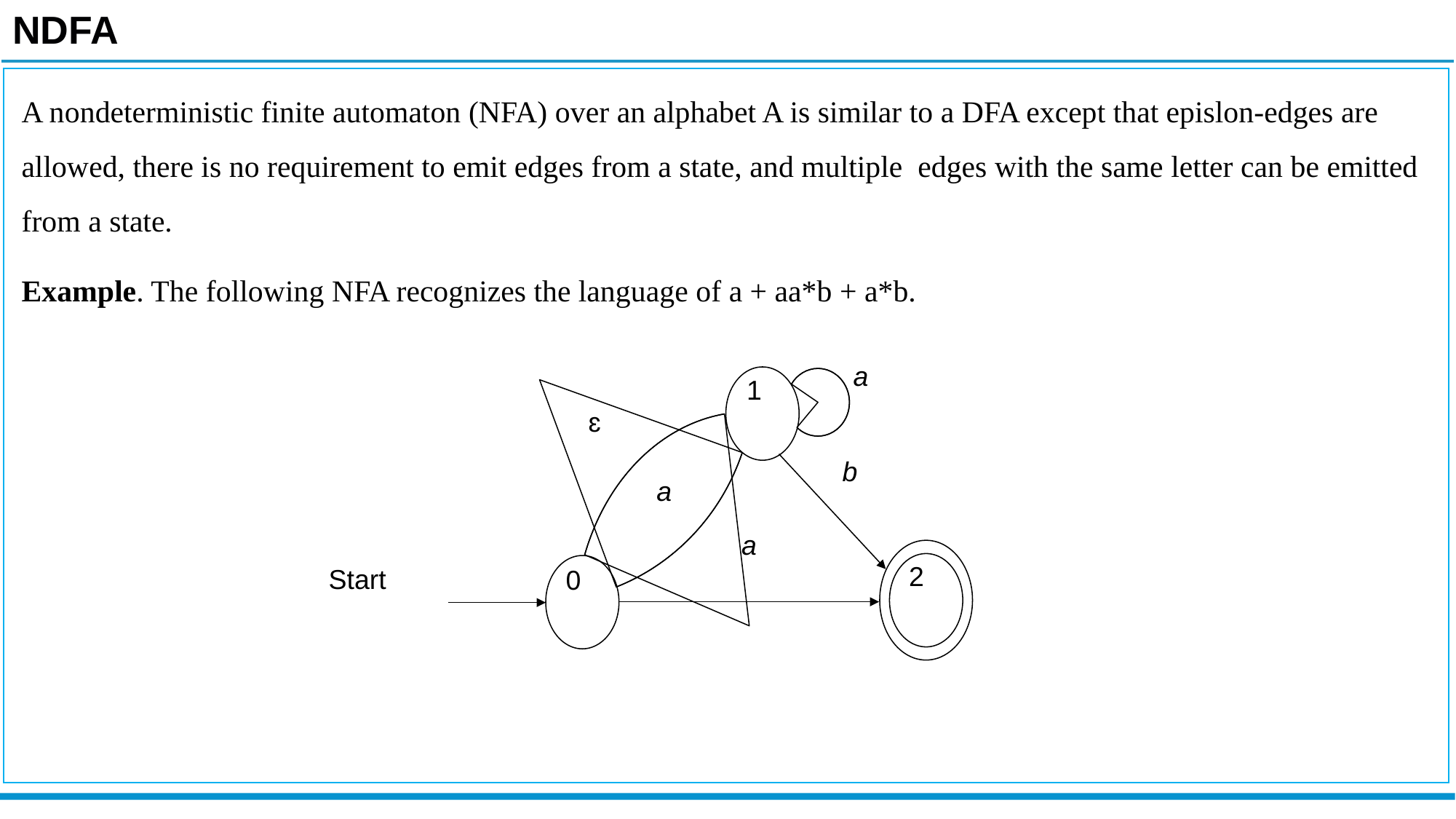

NDFA

A nondeterministic finite automaton (NFA) over an alphabet A is similar to a DFA except that epislon-edges are allowed, there is no requirement to emit edges from a state, and multiple  edges with the same letter can be emitted from a state.
Example. The following NFA recognizes the language of a + aa*b + a*b.

a

1

ɛ

b
a
a

2

Start
0